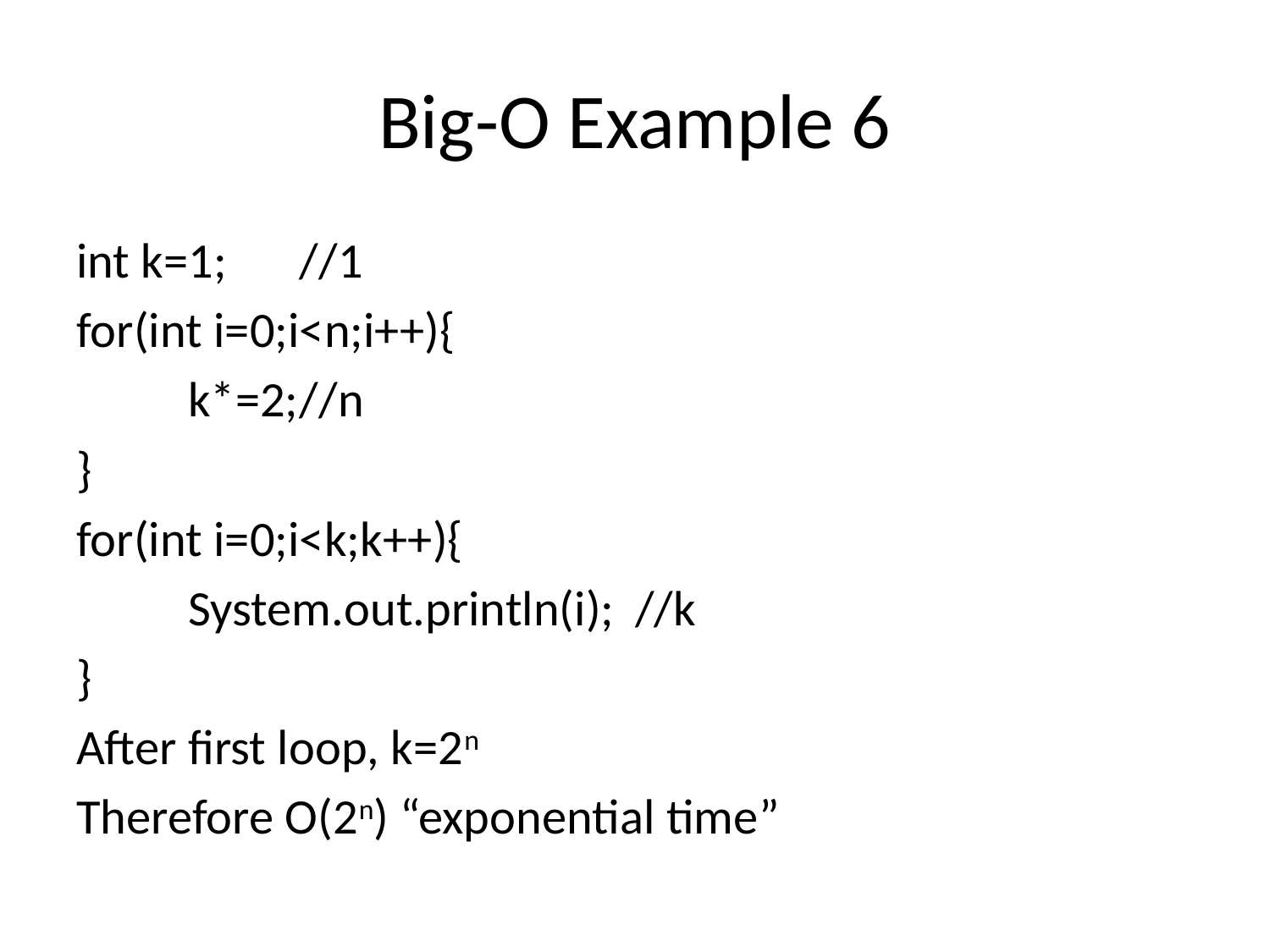

# Big-O Example 6
int k=1;	//1
for(int i=0;i<n;i++){
	k*=2;		//n
}
for(int i=0;i<k;k++){
	System.out.println(i);	//k
}
After first loop, k=2n
Therefore O(2n) “exponential time”